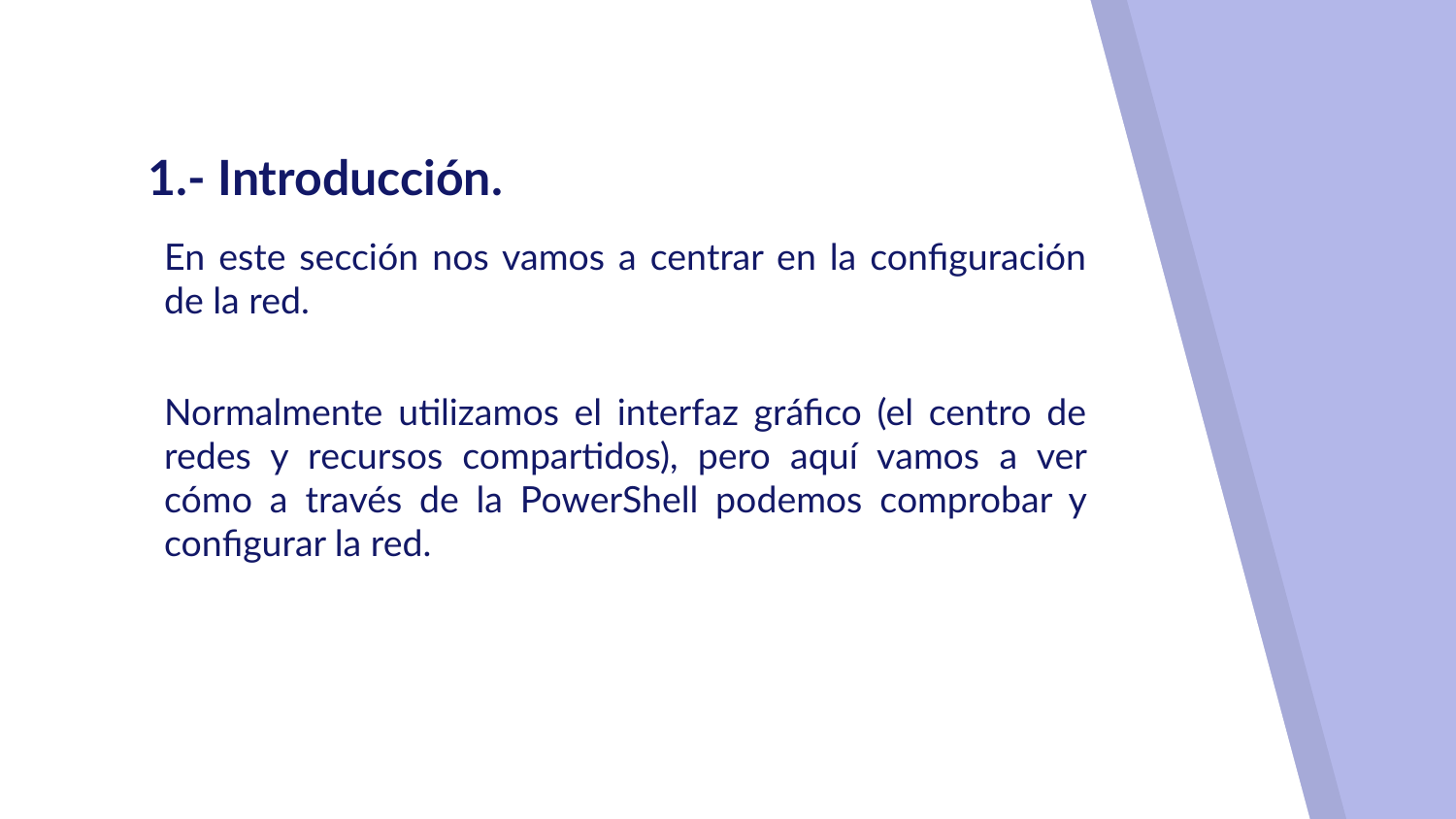

# 1.- Introducción.
En este sección nos vamos a centrar en la configuración de la red.

Normalmente utilizamos el interfaz gráfico (el centro de redes y recursos compartidos), pero aquí vamos a ver cómo a través de la PowerShell podemos comprobar y configurar la red.